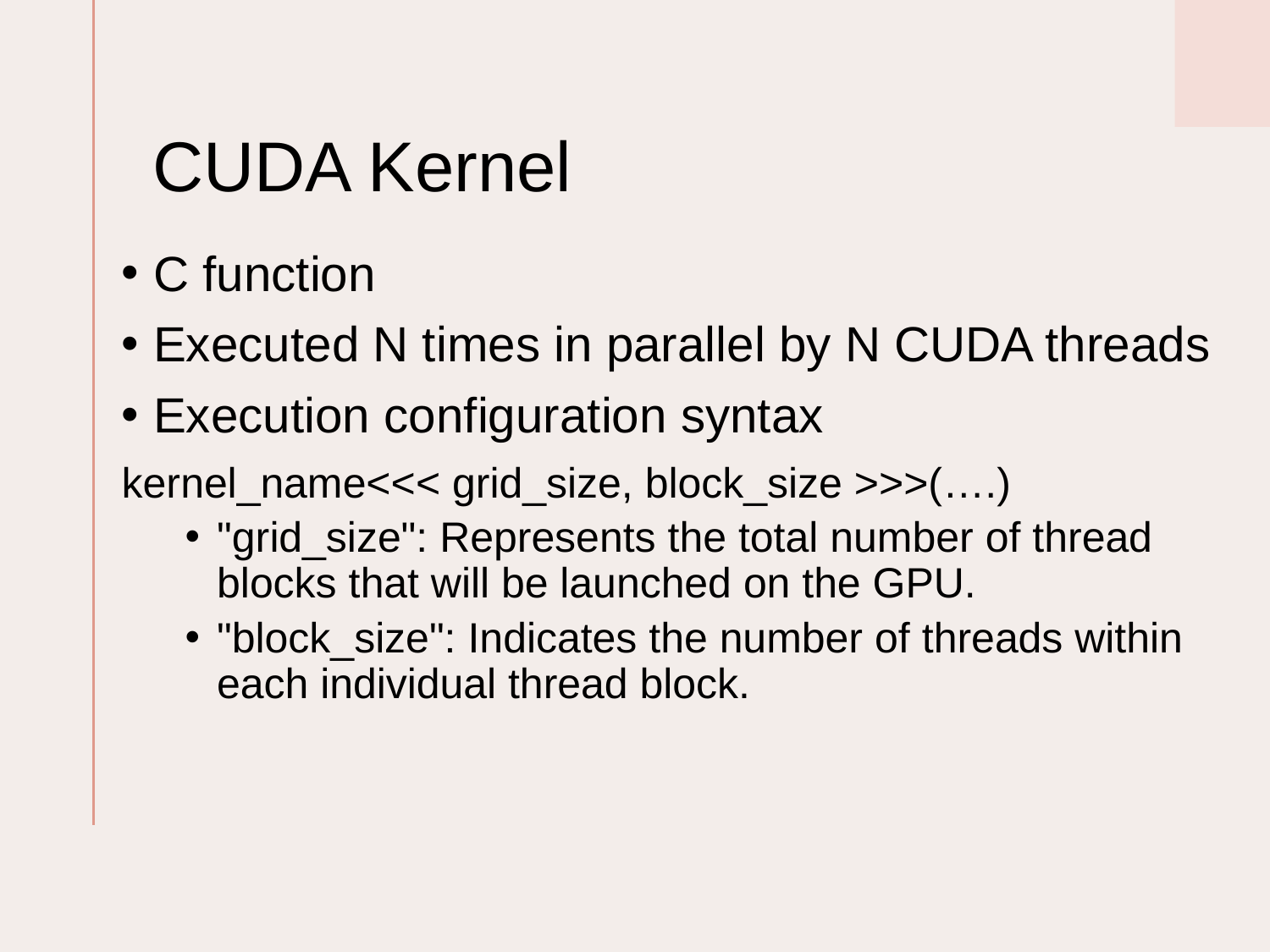

# CUDA Kernel
C function
Executed N times in parallel by N CUDA threads
Execution configuration syntax
kernel_name<<< grid_size, block_size >>>(….)
"grid_size": Represents the total number of thread blocks that will be launched on the GPU.
"block_size": Indicates the number of threads within each individual thread block.